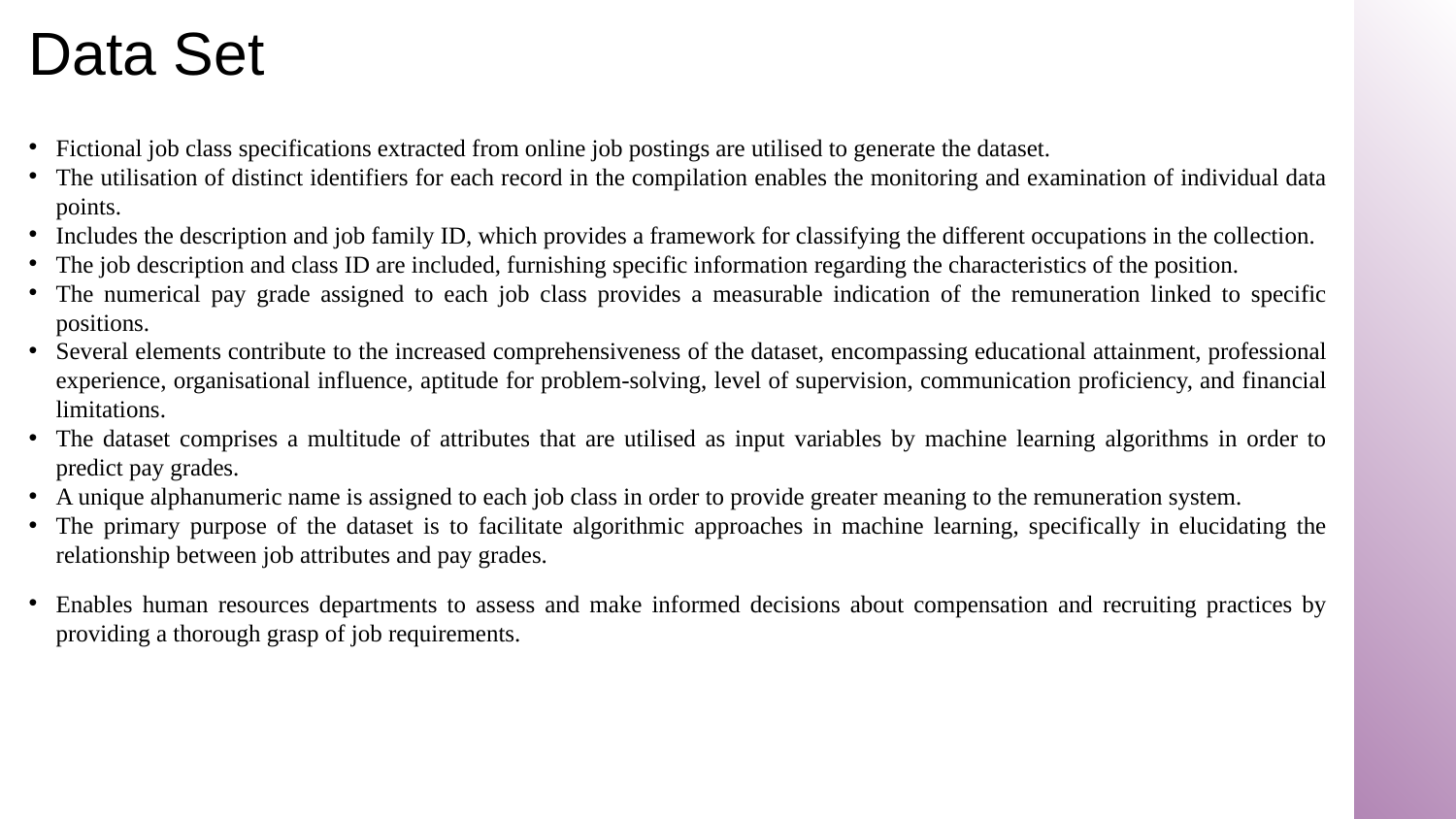

# Data Set
Fictional job class specifications extracted from online job postings are utilised to generate the dataset.
The utilisation of distinct identifiers for each record in the compilation enables the monitoring and examination of individual data points.
Includes the description and job family ID, which provides a framework for classifying the different occupations in the collection.
The job description and class ID are included, furnishing specific information regarding the characteristics of the position.
The numerical pay grade assigned to each job class provides a measurable indication of the remuneration linked to specific positions.
Several elements contribute to the increased comprehensiveness of the dataset, encompassing educational attainment, professional experience, organisational influence, aptitude for problem-solving, level of supervision, communication proficiency, and financial limitations.
The dataset comprises a multitude of attributes that are utilised as input variables by machine learning algorithms in order to predict pay grades.
A unique alphanumeric name is assigned to each job class in order to provide greater meaning to the remuneration system.
The primary purpose of the dataset is to facilitate algorithmic approaches in machine learning, specifically in elucidating the relationship between job attributes and pay grades.
Enables human resources departments to assess and make informed decisions about compensation and recruiting practices by providing a thorough grasp of job requirements.